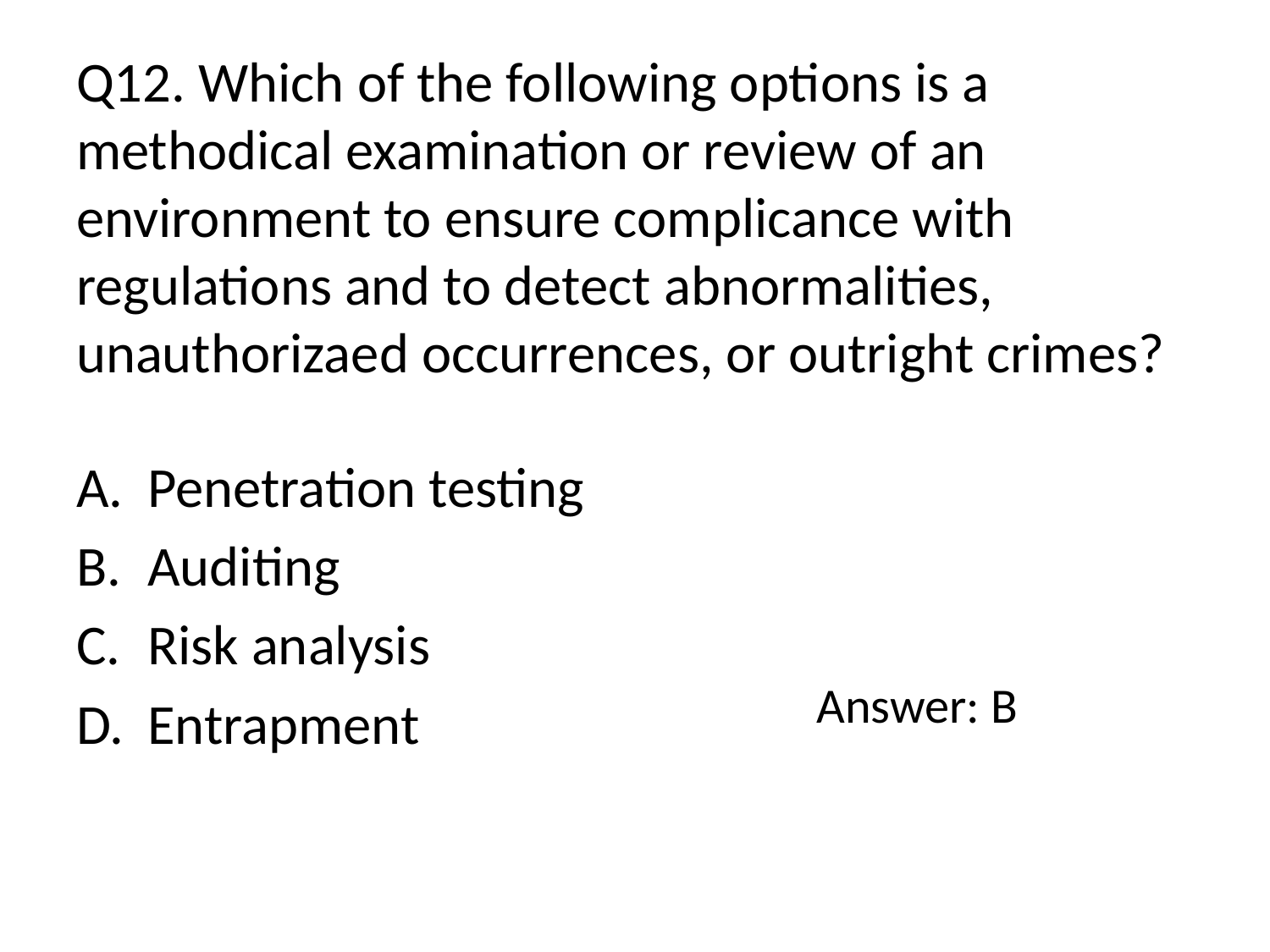

# Q12. Which of the following options is a methodical examination or review of an environment to ensure complicance with regulations and to detect abnormalities, unauthorizaed occurrences, or outright crimes?
Penetration testing
Auditing
Risk analysis
Entrapment
Answer: B